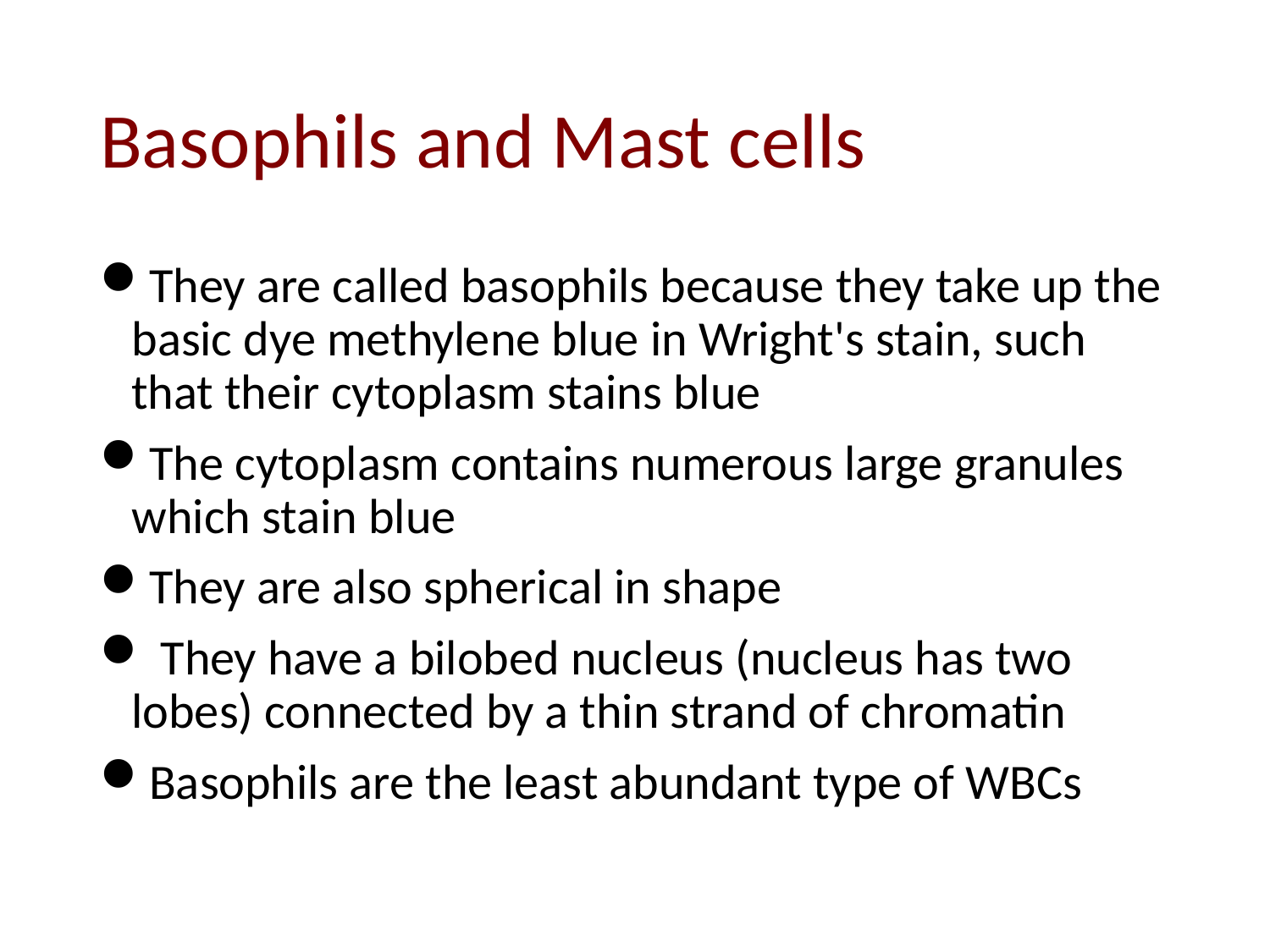

# Basophils and Mast cells
They are called basophils because they take up the basic dye methylene blue in Wright's stain, such that their cytoplasm stains blue
The cytoplasm contains numerous large granules which stain blue
They are also spherical in shape
 They have a bilobed nucleus (nucleus has two lobes) connected by a thin strand of chromatin
Basophils are the least abundant type of WBCs